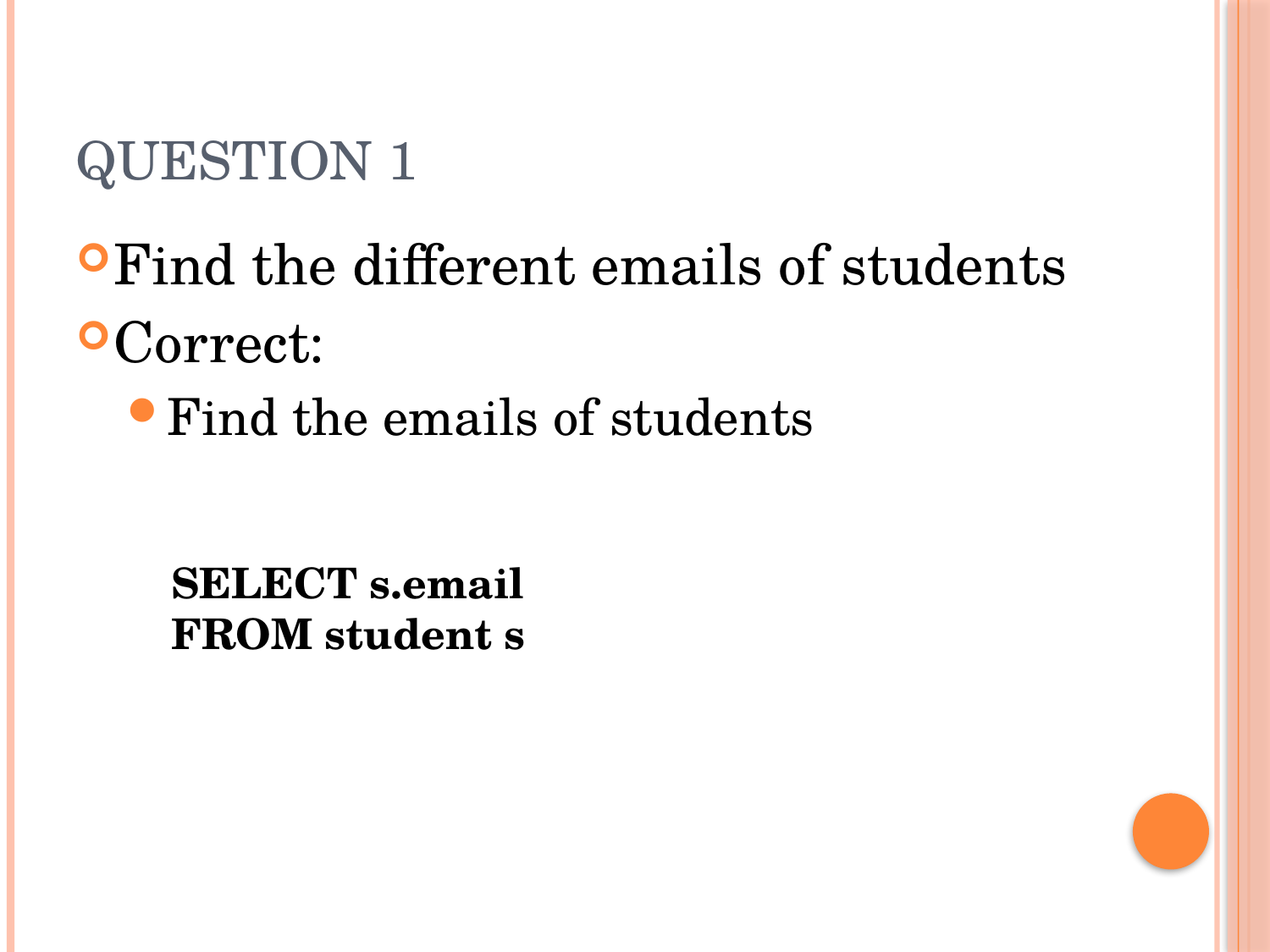

# Question 1
Find the different emails of students
Correct:
Find the emails of students

SELECT s.email
FROM student s